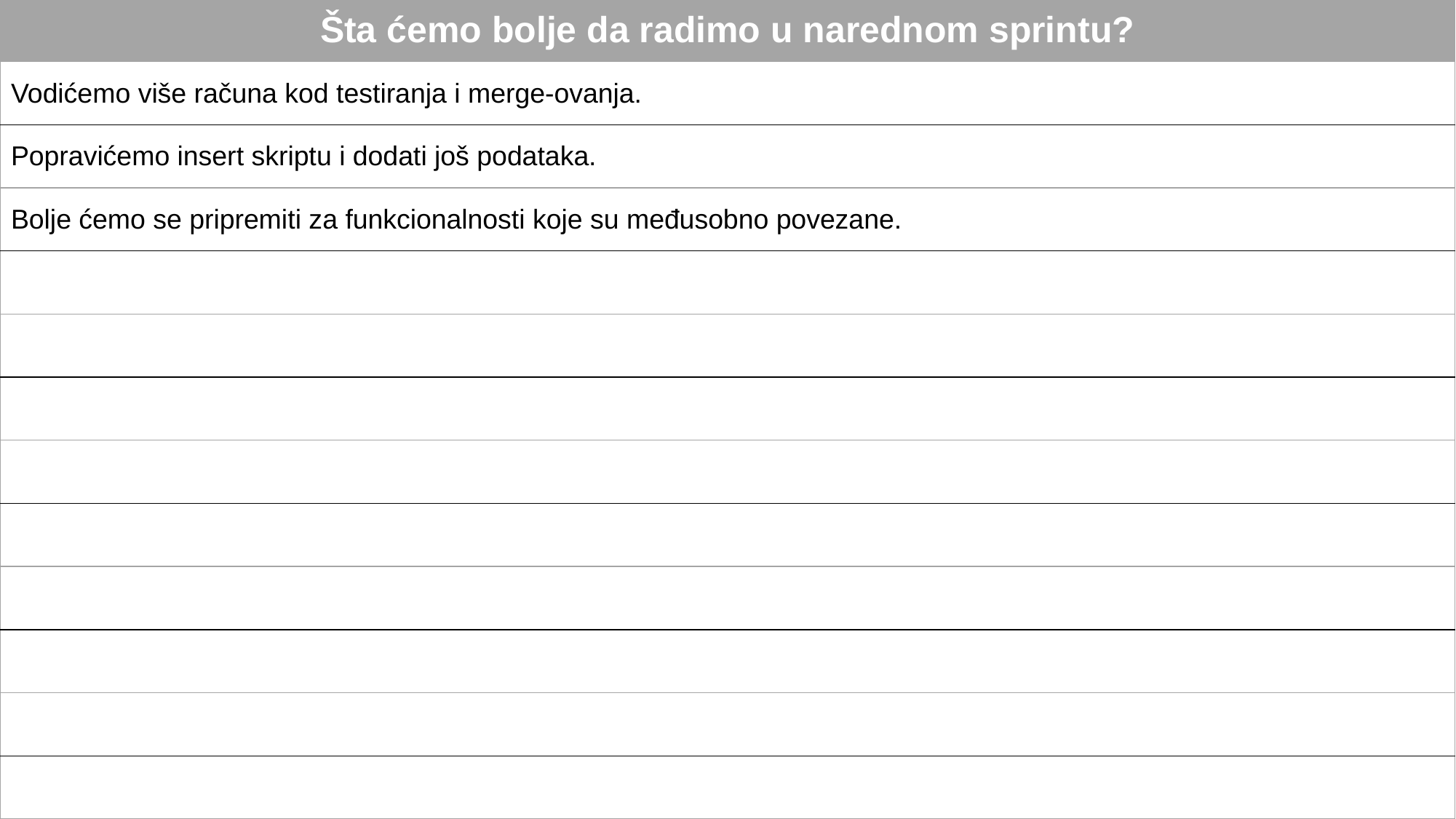

| Šta ćemo bolje da radimo u narednom sprintu? |
| --- |
| Vodićemo više računa kod testiranja i merge-ovanja. |
| Popravićemo insert skriptu i dodati još podataka. |
| Bolje ćemo se pripremiti za funkcionalnosti koje su međusobno povezane. |
|  |
|  |
|  |
|  |
|  |
|  |
|  |
|  |
|  |